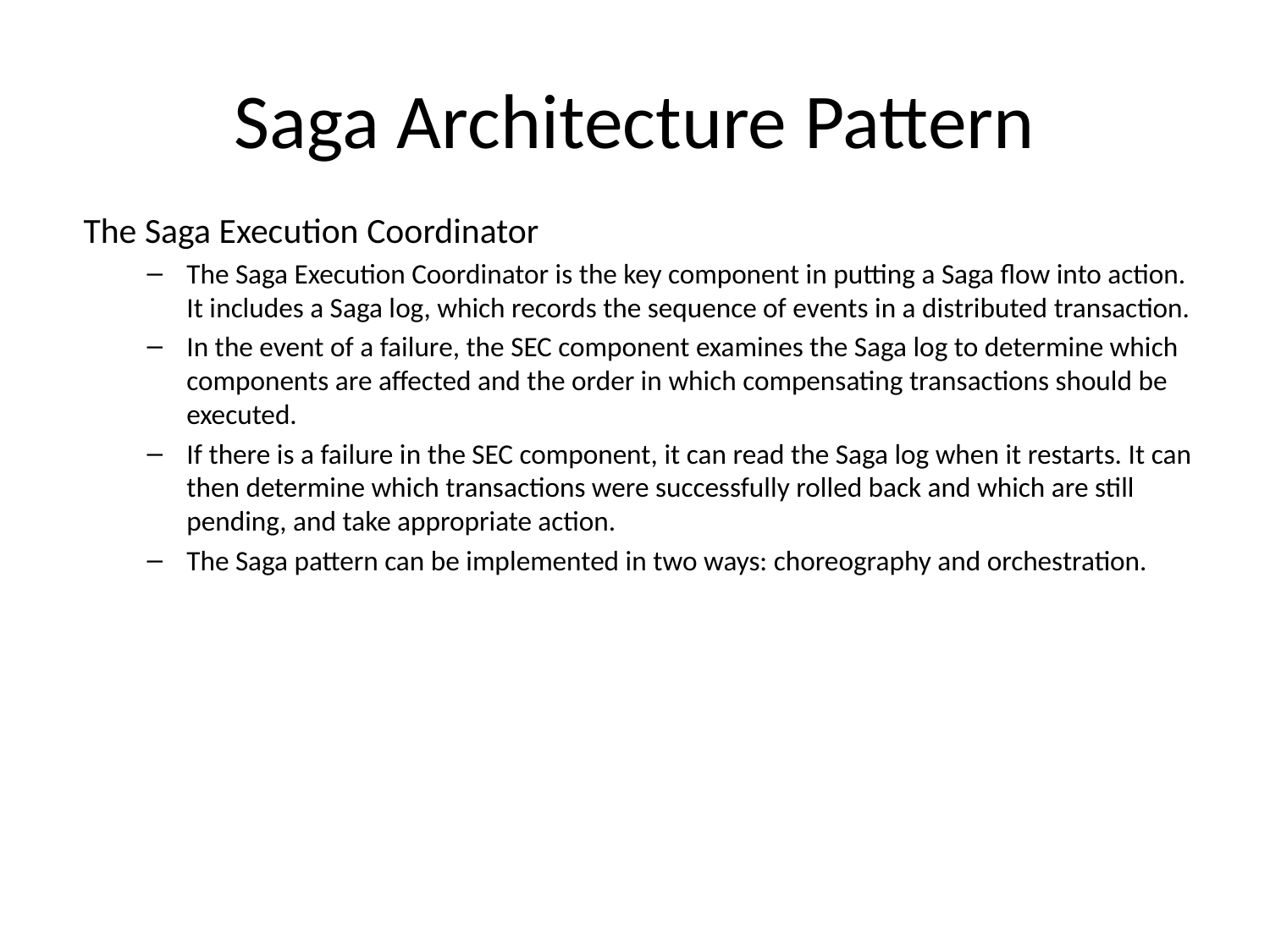

# Saga Architecture Pattern
The Saga Execution Coordinator
The Saga Execution Coordinator is the key component in putting a Saga flow into action. It includes a Saga log, which records the sequence of events in a distributed transaction.
In the event of a failure, the SEC component examines the Saga log to determine which components are affected and the order in which compensating transactions should be executed.
If there is a failure in the SEC component, it can read the Saga log when it restarts. It can then determine which transactions were successfully rolled back and which are still pending, and take appropriate action.
The Saga pattern can be implemented in two ways: choreography and orchestration.